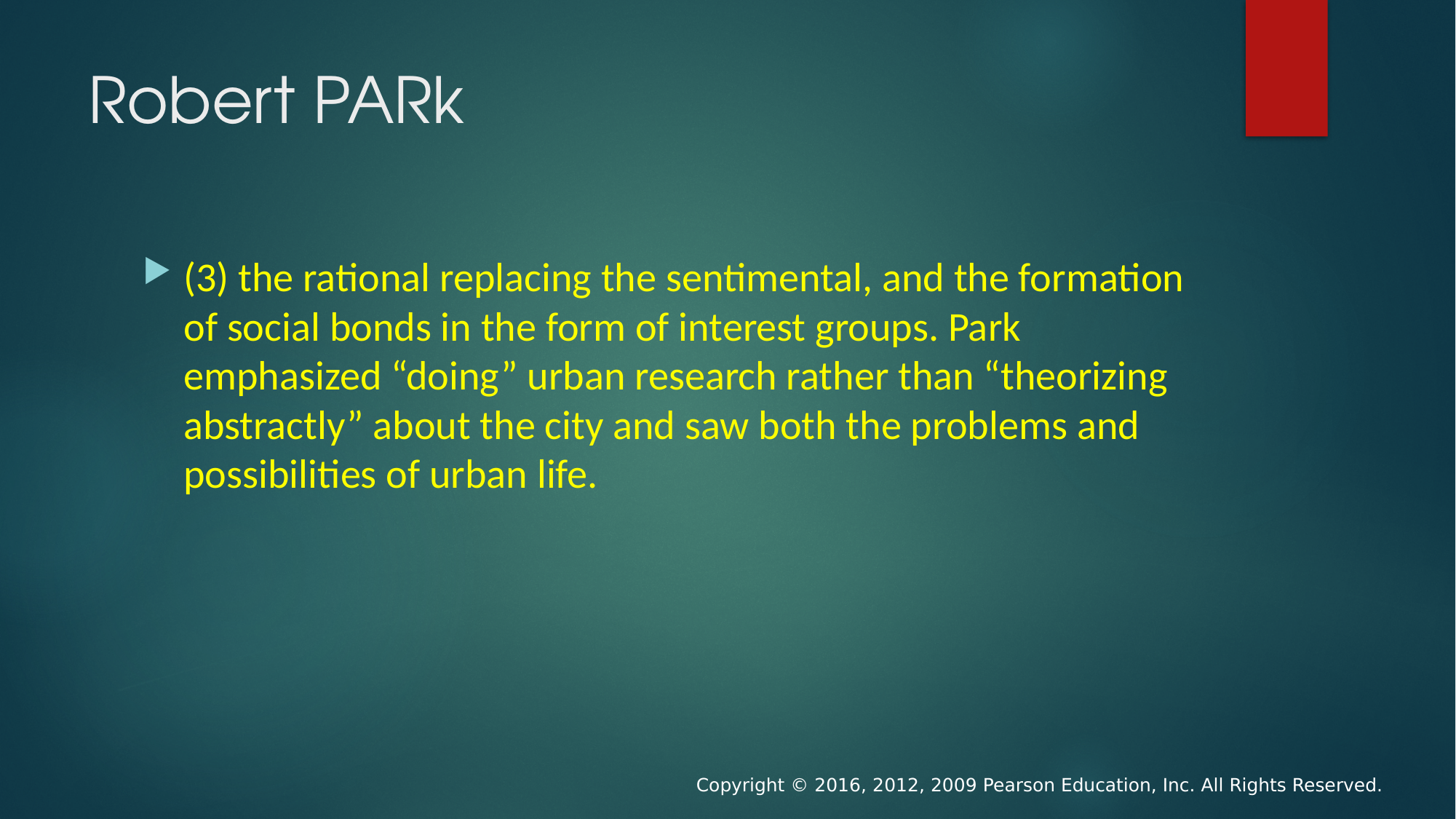

# Robert PARk
(3) the rational replacing the sentimental, and the formation of social bonds in the form of interest groups. Park emphasized “doing” urban research rather than “theorizing abstractly” about the city and saw both the problems and possibilities of urban life.